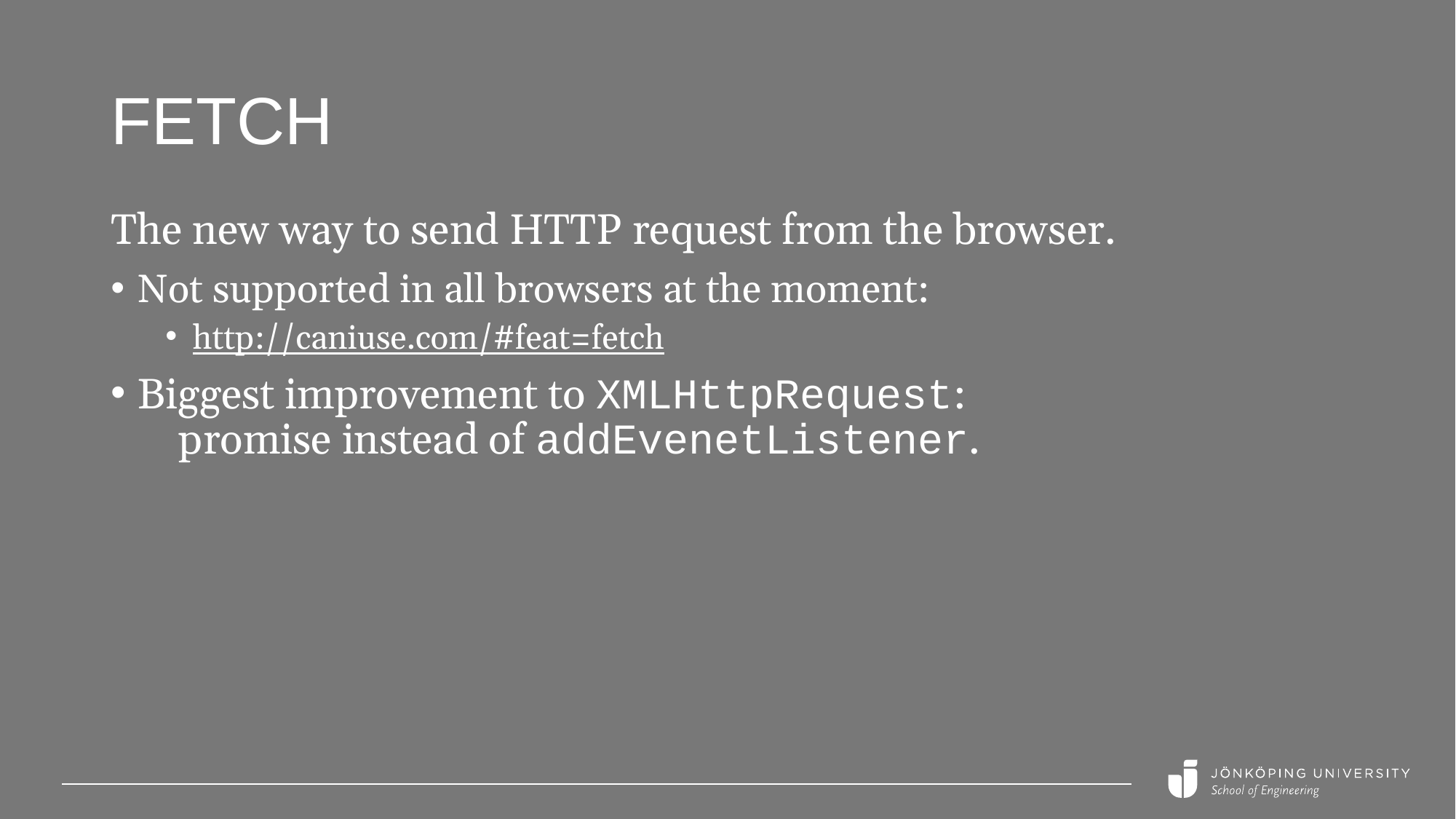

# Fetch
The new way to send HTTP request from the browser.
Not supported in all browsers at the moment:
http://caniuse.com/#feat=fetch
Biggest improvement to XMLHttpRequest:
    promise instead of addEvenetListener.